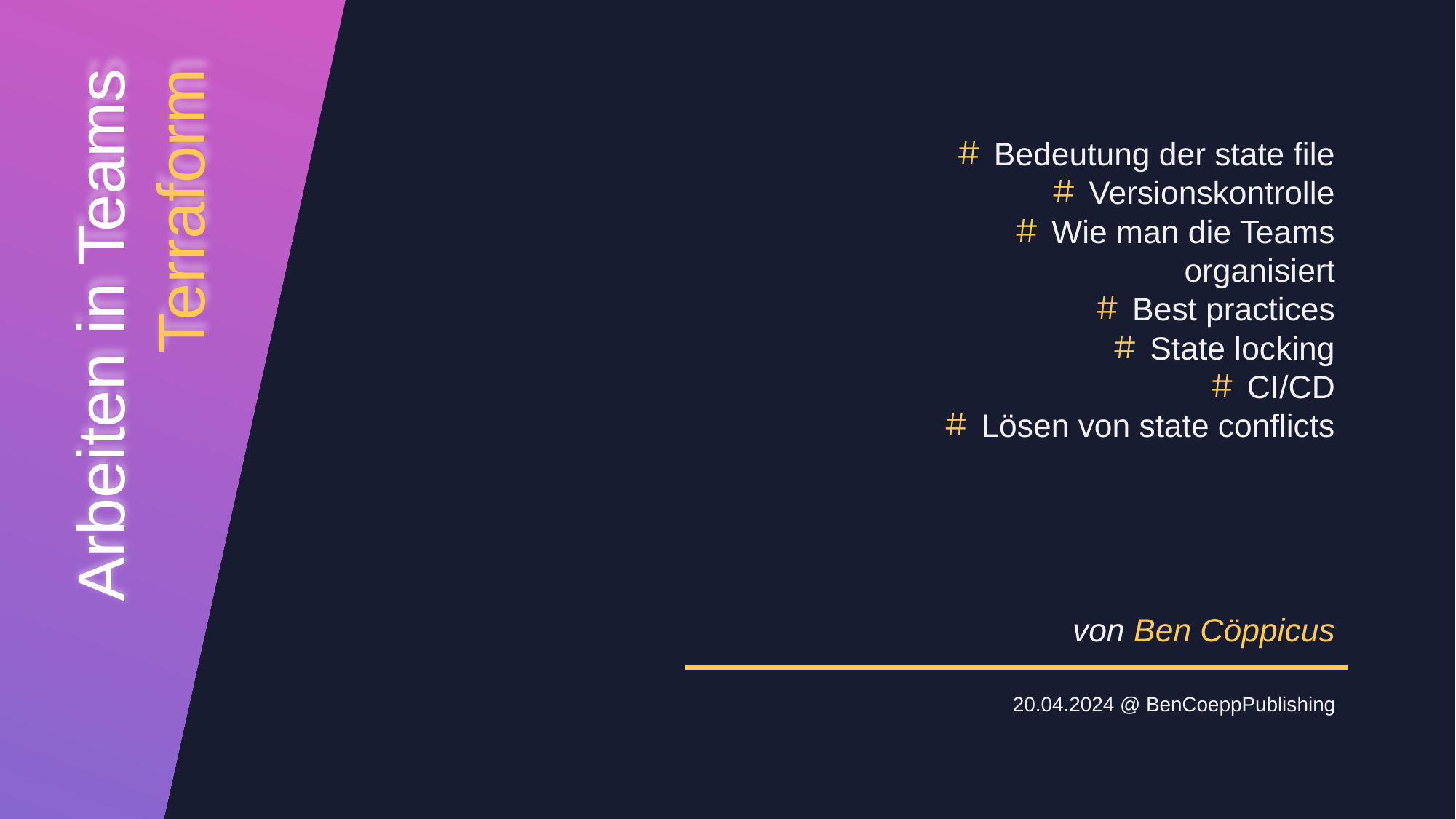

Bedeutung der state file
Versionskontrolle
Wie man die Teams organisiert
Best practices
State locking
CI/CD
Lösen von state conflicts
Arbeiten in Teams Terraform
von Ben Cöppicus
20.04.2024 @ BenCoeppPublishing